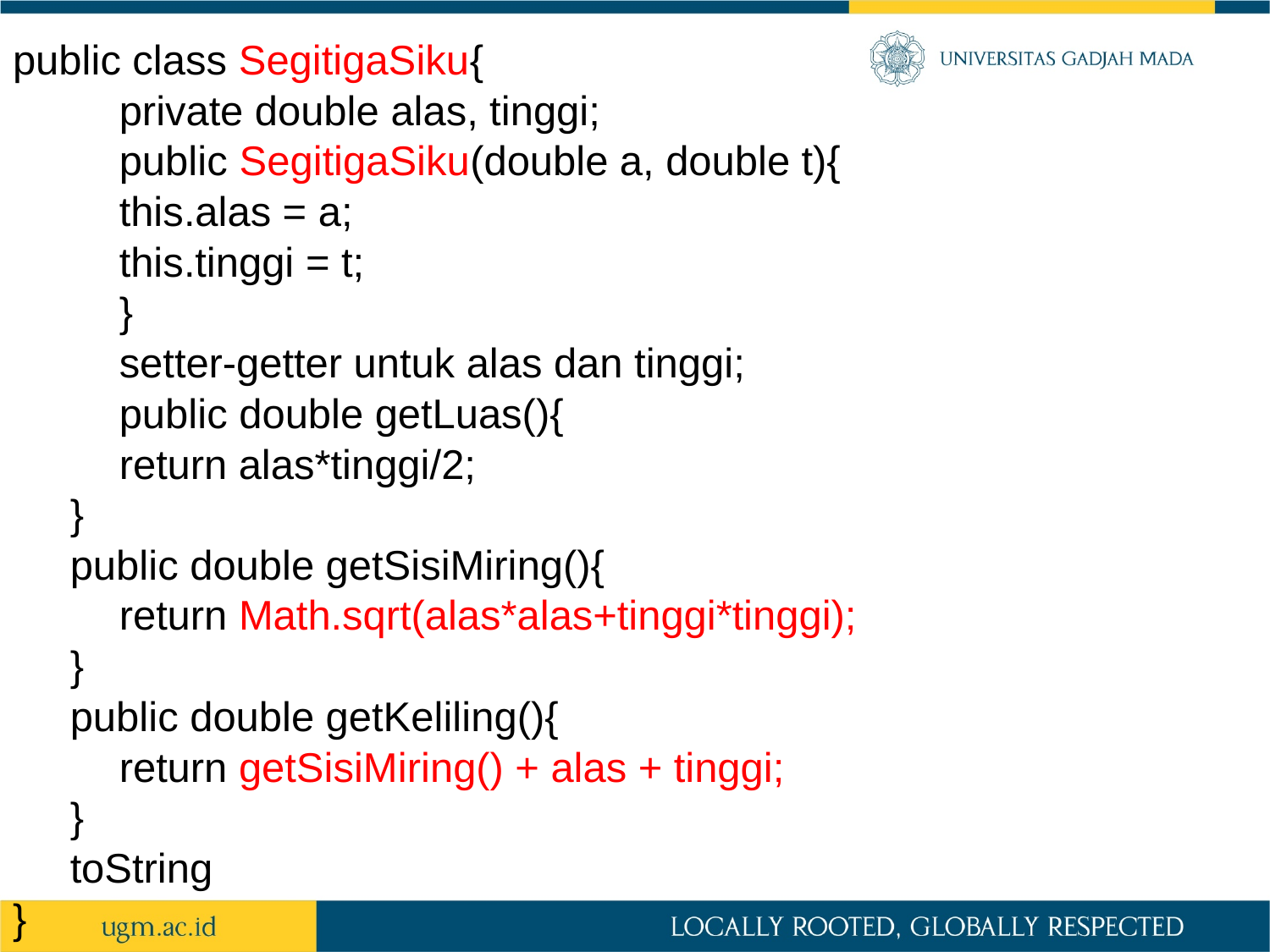

public class SegitigaSiku{
	private double alas, tinggi;
	public SegitigaSiku(double a, double t){
		this.alas = a;
		this.tinggi = t;
	}
	setter-getter untuk alas dan tinggi;
	public double getLuas(){
		return alas*tinggi/2;
}
public double getSisiMiring(){
	return Math.sqrt(alas*alas+tinggi*tinggi);
}
public double getKeliling(){
	return getSisiMiring() + alas + tinggi;
}
toString
}